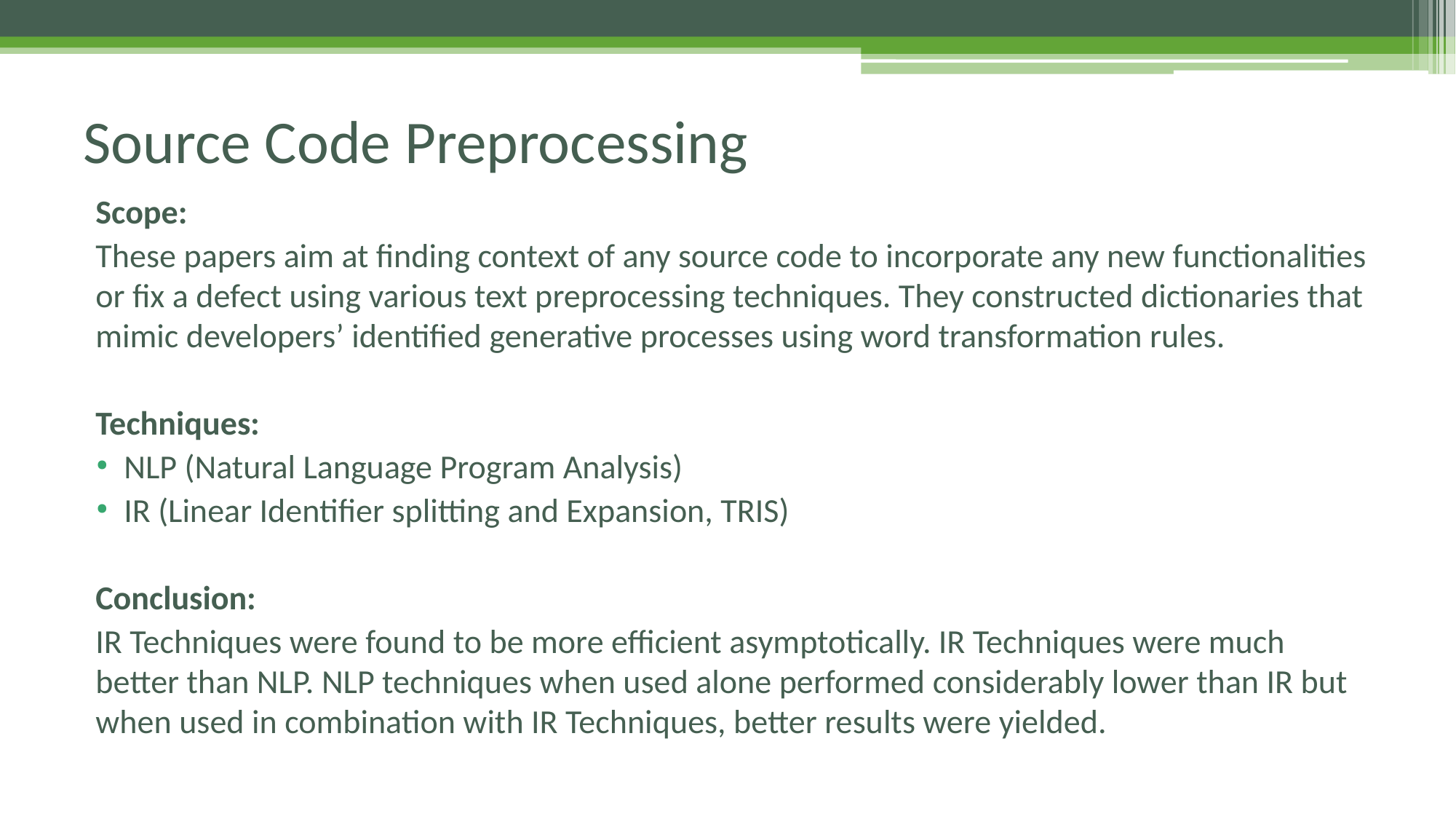

# Source Code Preprocessing
Scope:
These papers aim at finding context of any source code to incorporate any new functionalities or fix a defect using various text preprocessing techniques. They constructed dictionaries that mimic developers’ identified generative processes using word transformation rules.

Techniques:
NLP (Natural Language Program Analysis)
IR (Linear Identifier splitting and Expansion, TRIS)

Conclusion:
IR Techniques were found to be more efficient asymptotically. IR Techniques were much better than NLP. NLP techniques when used alone performed considerably lower than IR but when used in combination with IR Techniques, better results were yielded.